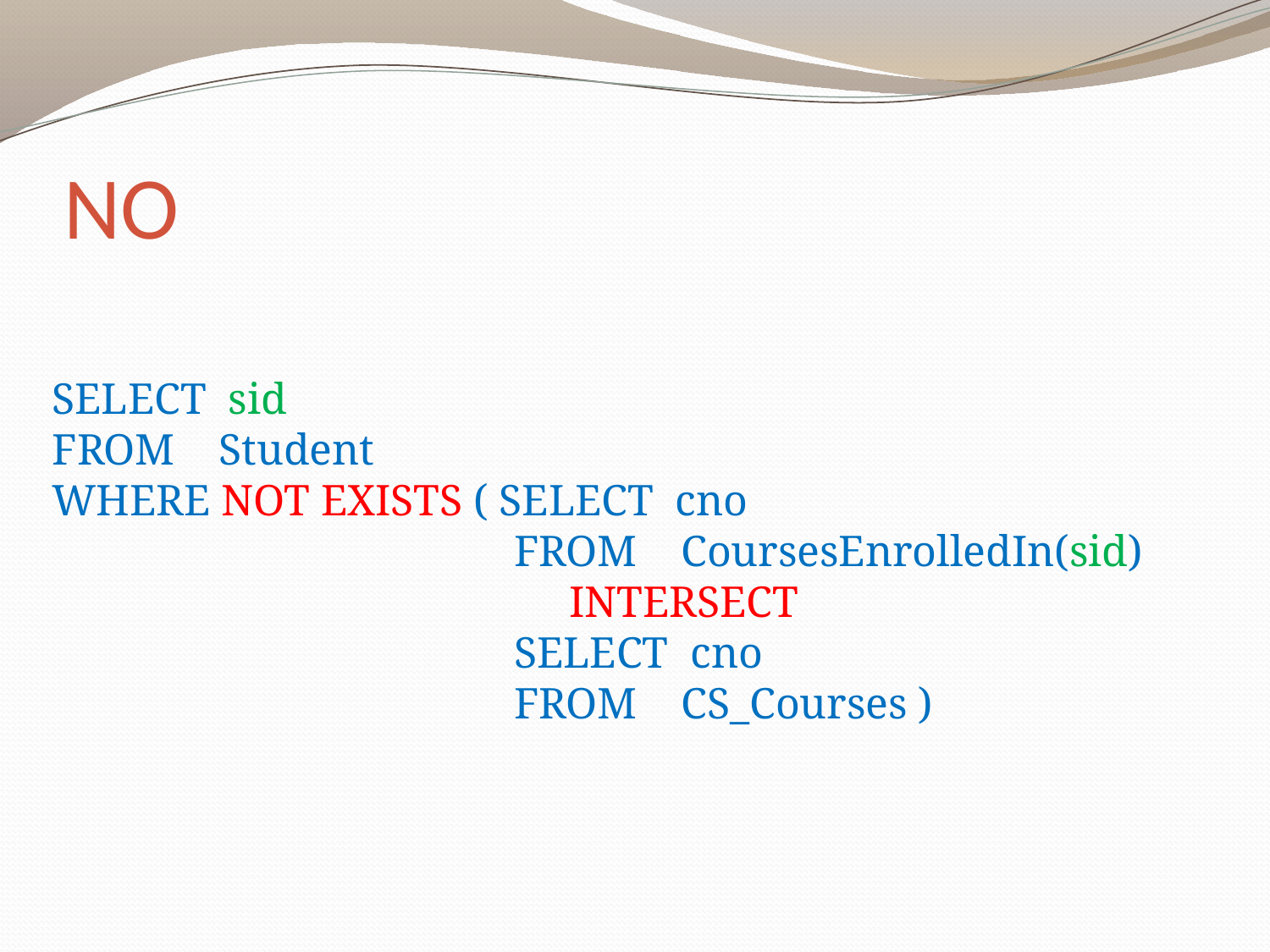

# NO

SELECT  sid
FROM    Student
WHERE NOT EXISTS ( SELECT  cno
                                          FROM    CoursesEnrolledIn(sid)
                                               INTERSECT
                                          SELECT  cno
                                          FROM    CS_Courses )